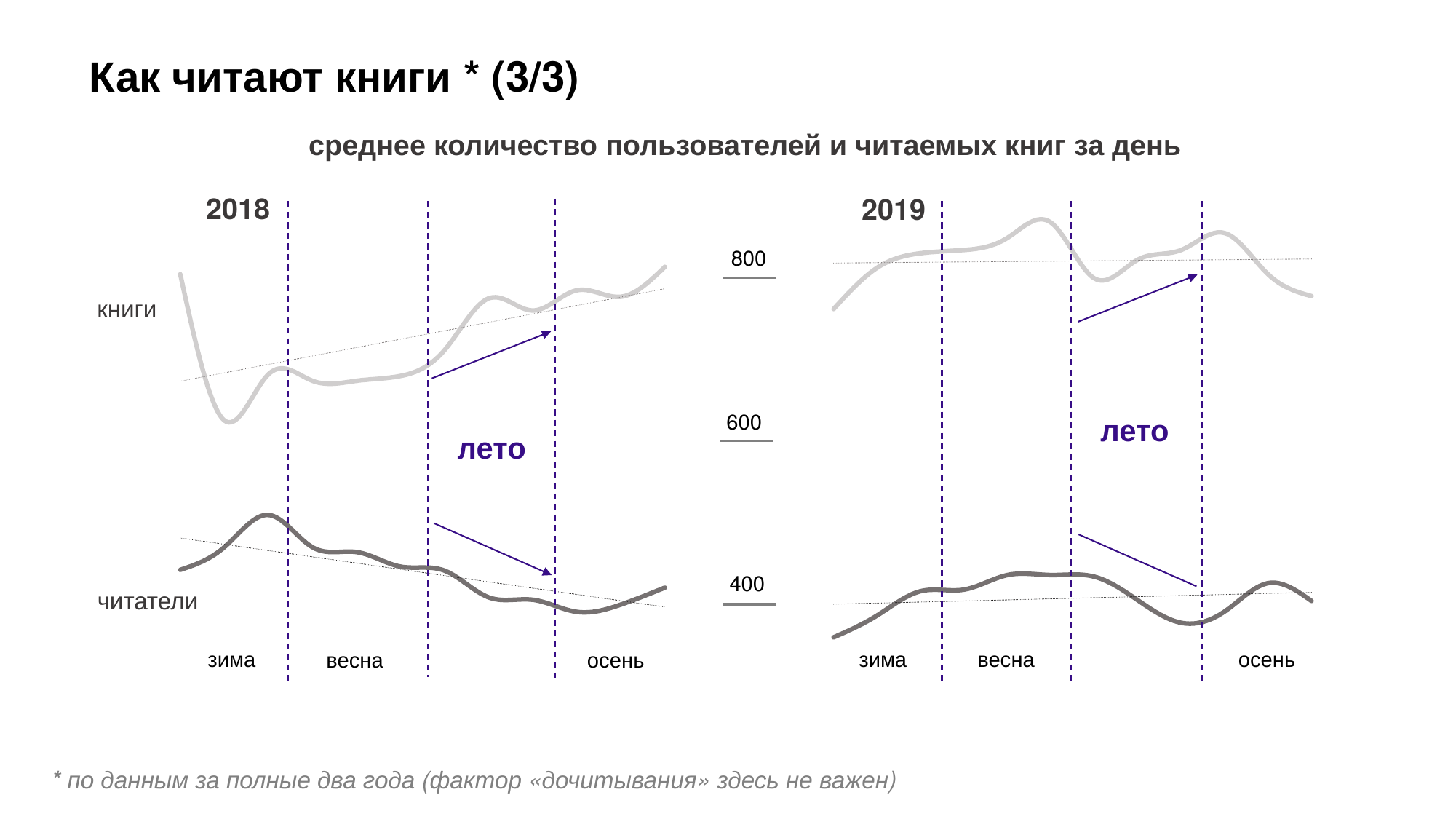

Как читают книги * (3/3)
среднее количество пользователей и читаемых книг за день

### Chart

| Category | книги | читатели |
|---|---|---|
2018
2019

### Chart

| Category | книги | читатели |
|---|---|---|
800
книги
600
 лето
 лето
400
читатели
  зима
  осень
 весна
  зима
  осень
 весна
* по данным за полные два года (фактор «дочитывания» здесь не важен)